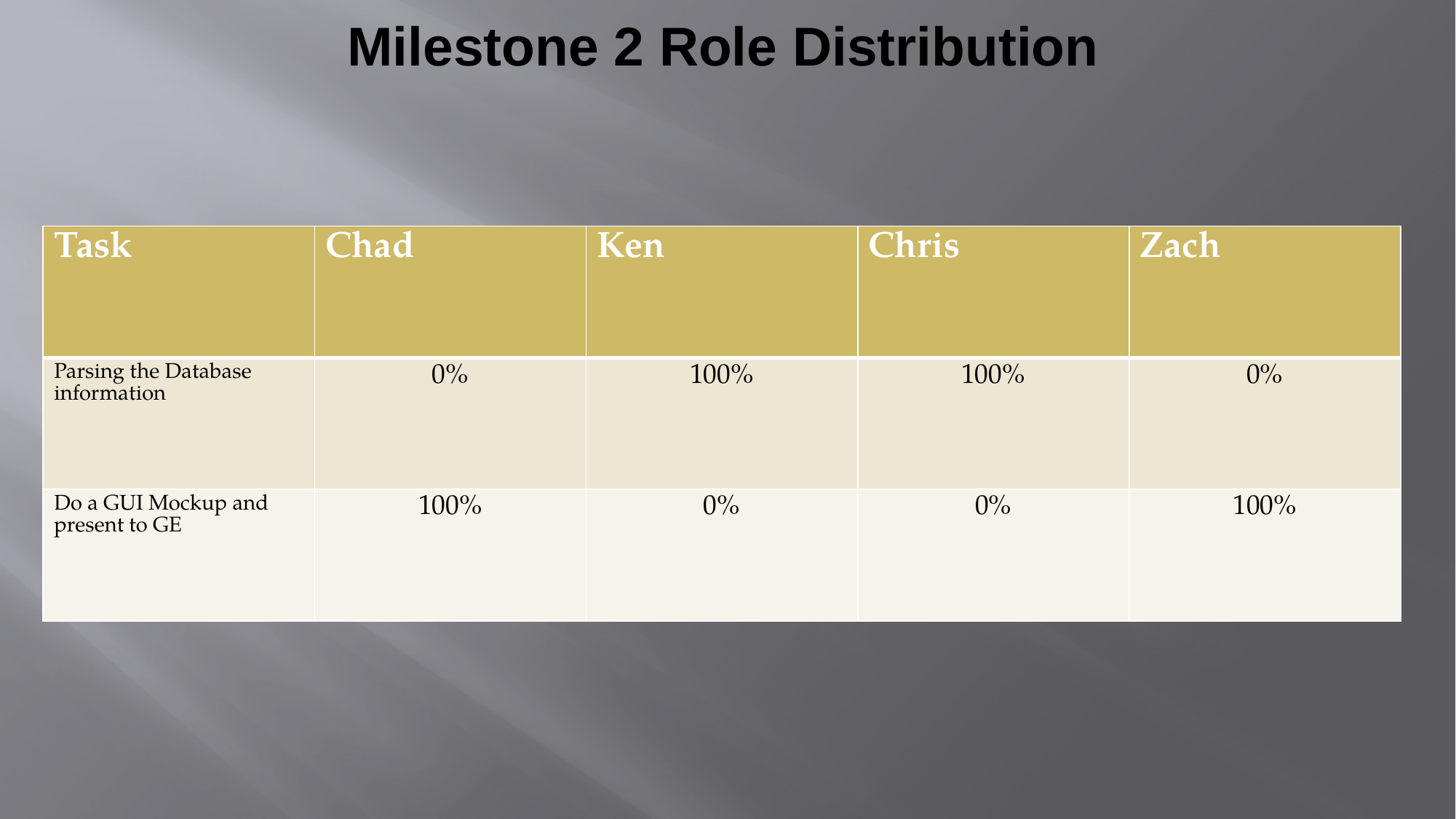

# Milestone 2 Role Distribution
| Task | Chad | Ken | Chris | Zach |
| --- | --- | --- | --- | --- |
| Parsing the Database information | 0% | 100% | 100% | 0% |
| Do a GUI Mockup and present to GE | 100% | 0% | 0% | 100% |